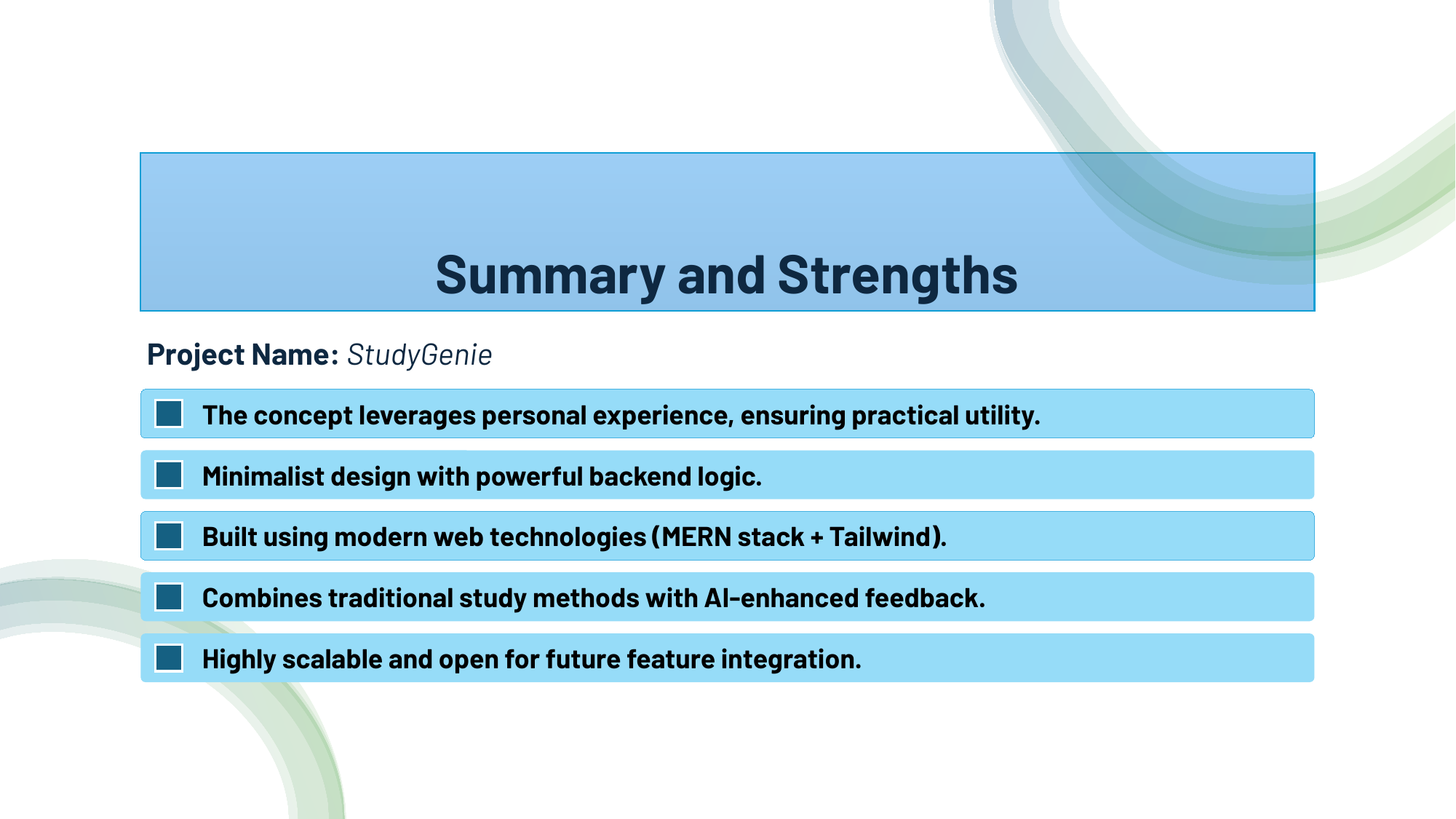

Summary and Strengths
Project Name: StudyGenie

The concept leverages personal experience, ensuring practical utility.
Minimalist design with powerful backend logic.
Built using modern web technologies (MERN stack + Tailwind).
Combines traditional study methods with AI-enhanced feedback.
Highly scalable and open for future feature integration.